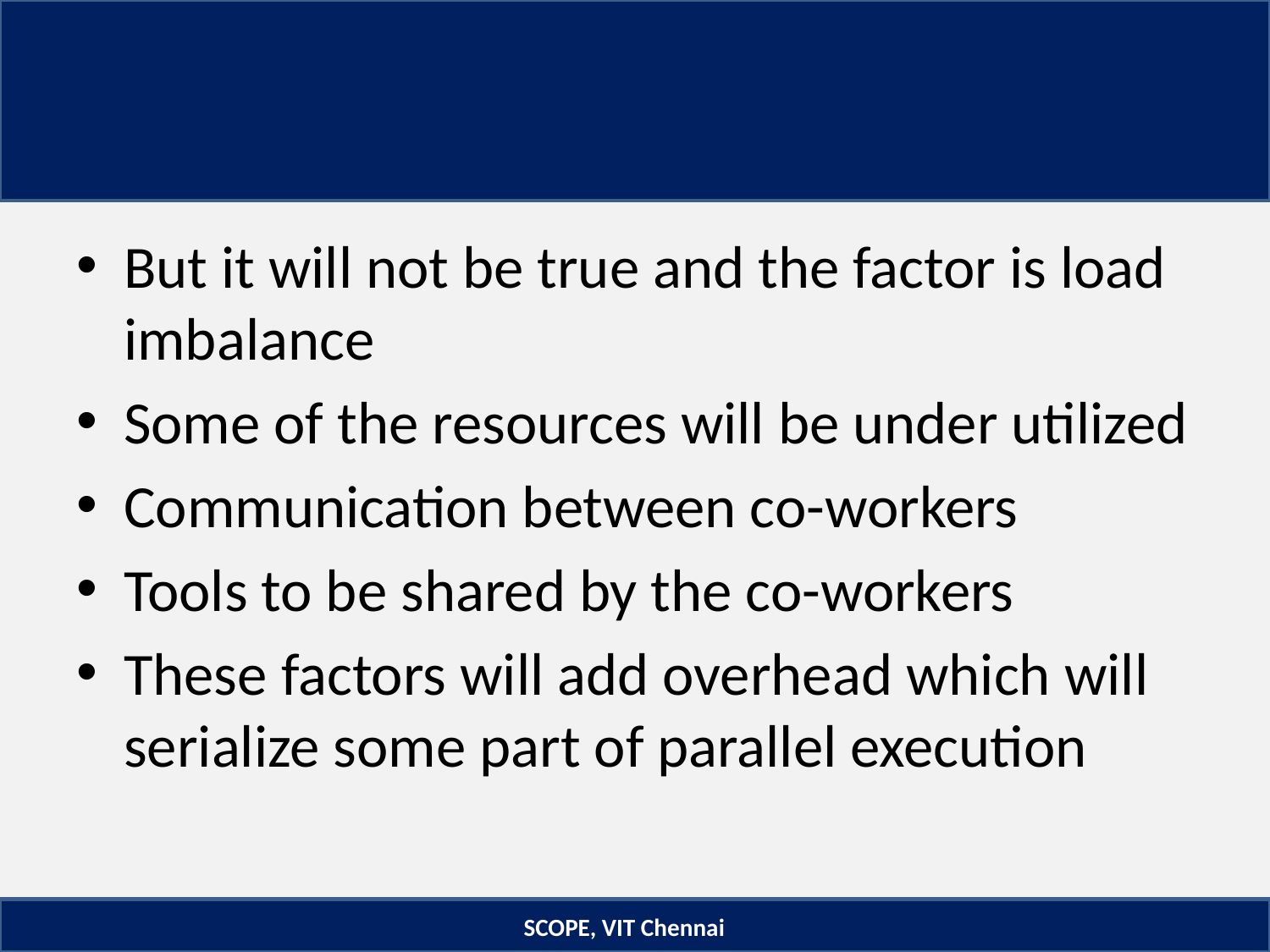

#
But it will not be true and the factor is load imbalance
Some of the resources will be under utilized
Communication between co-workers
Tools to be shared by the co-workers
These factors will add overhead which will serialize some part of parallel execution

SCOPE, VIT Chennai